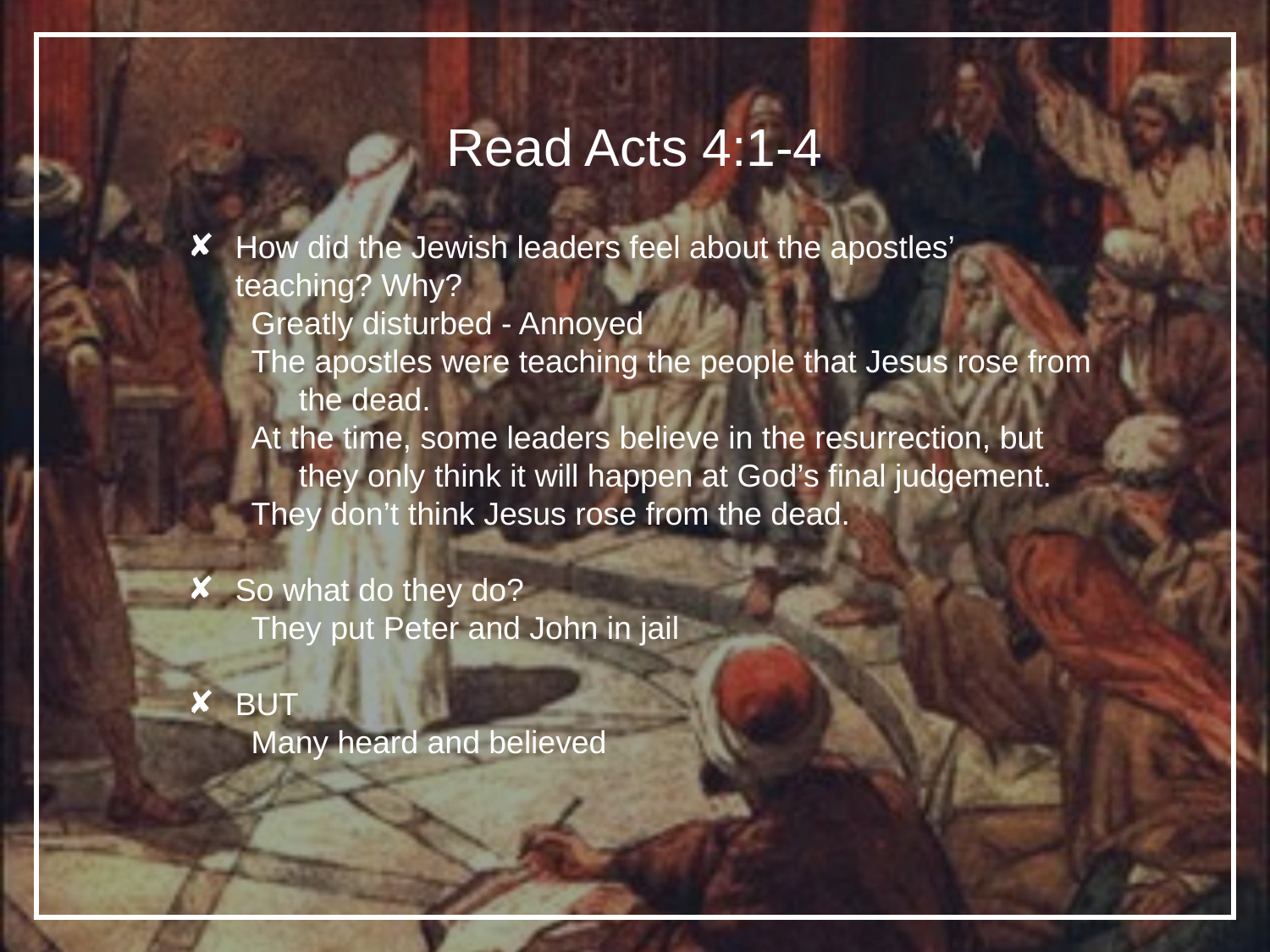

# Read Acts 4:1-4
How did the Jewish leaders feel about the apostles’ teaching? Why?
Greatly disturbed - Annoyed
The apostles were teaching the people that Jesus rose from the dead.
At the time, some leaders believe in the resurrection, but they only think it will happen at God’s final judgement.
They don’t think Jesus rose from the dead.

So what do they do?
They put Peter and John in jail

BUT
Many heard and believed